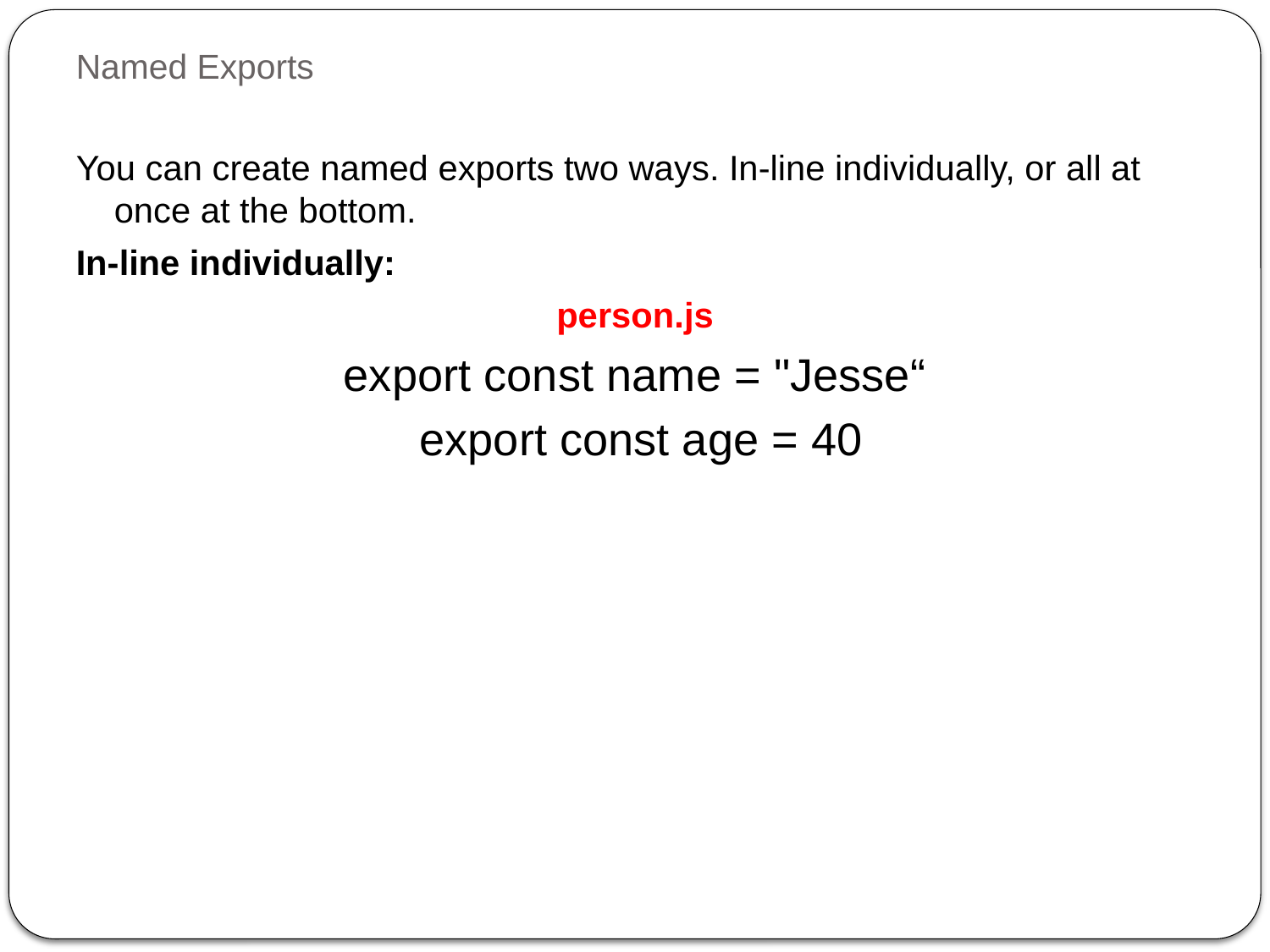

# Named Exports
You can create named exports two ways. In-line individually, or all at once at the bottom.
In-line individually:
person.js
export const name = "Jesse“
 export const age = 40